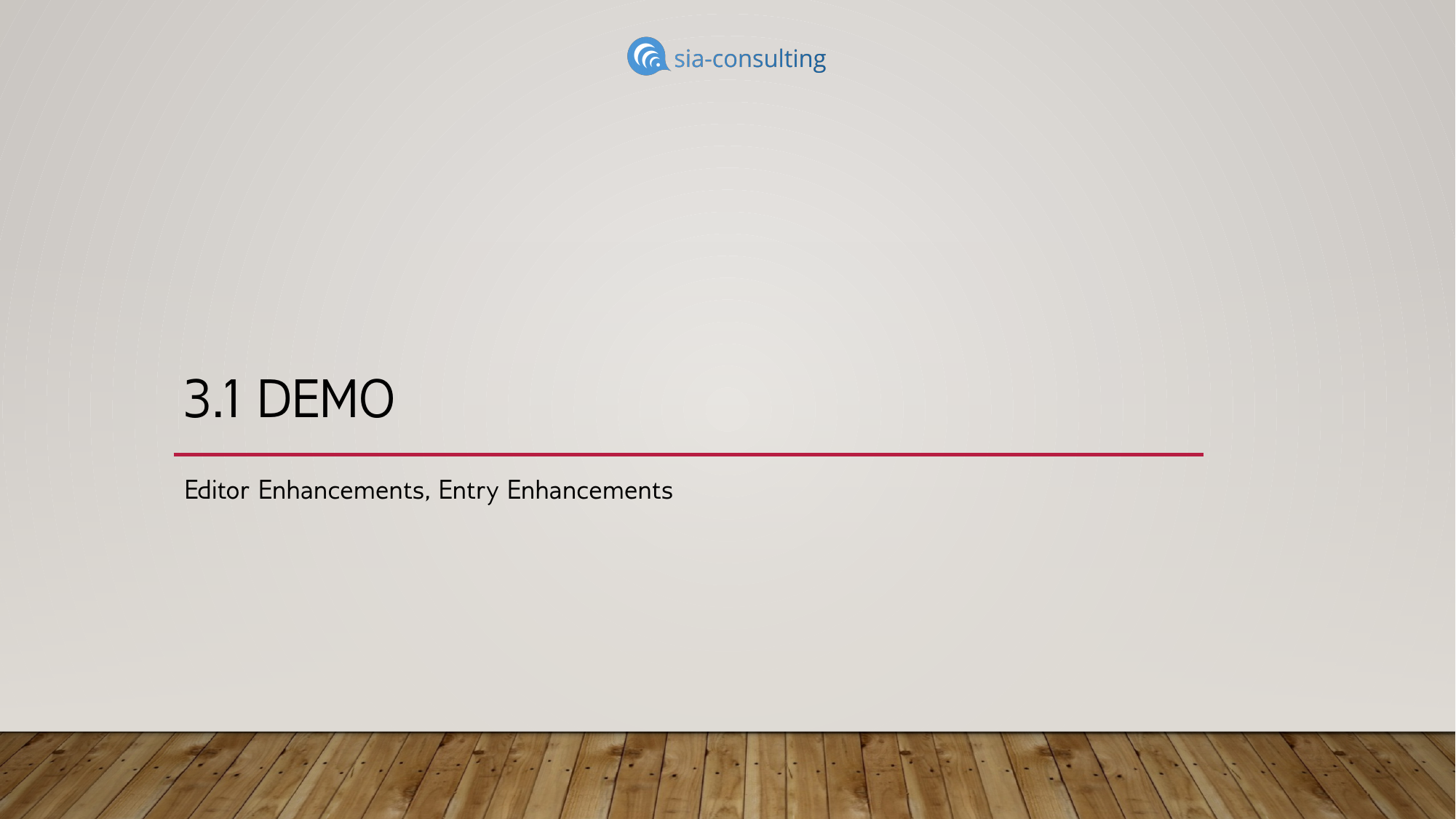

# 3.1 Demo
Editor Enhancements, Entry Enhancements